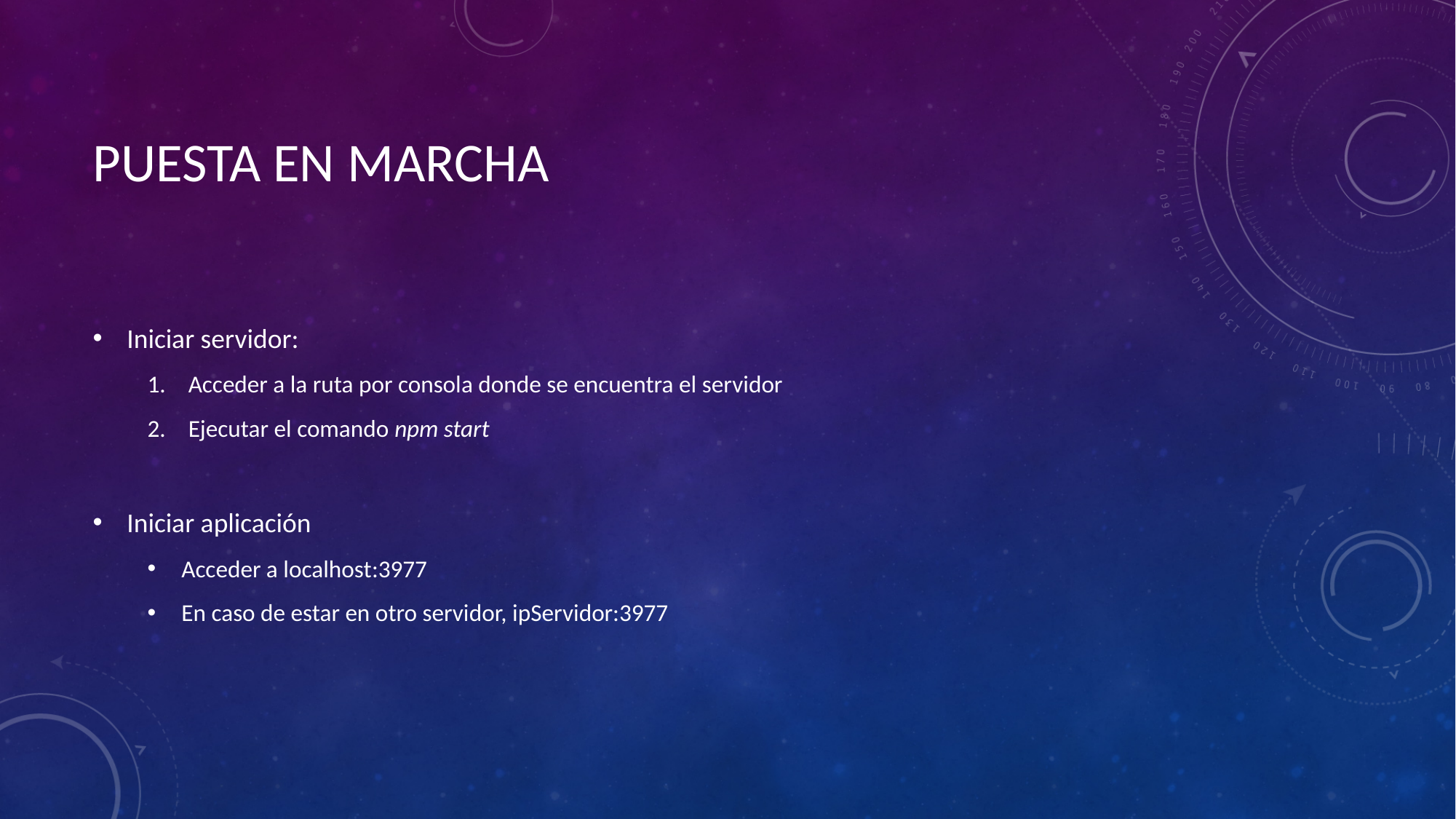

# Puesta en marcha
Iniciar servidor:
Acceder a la ruta por consola donde se encuentra el servidor
Ejecutar el comando npm start

Iniciar aplicación
Acceder a localhost:3977
En caso de estar en otro servidor, ipServidor:3977